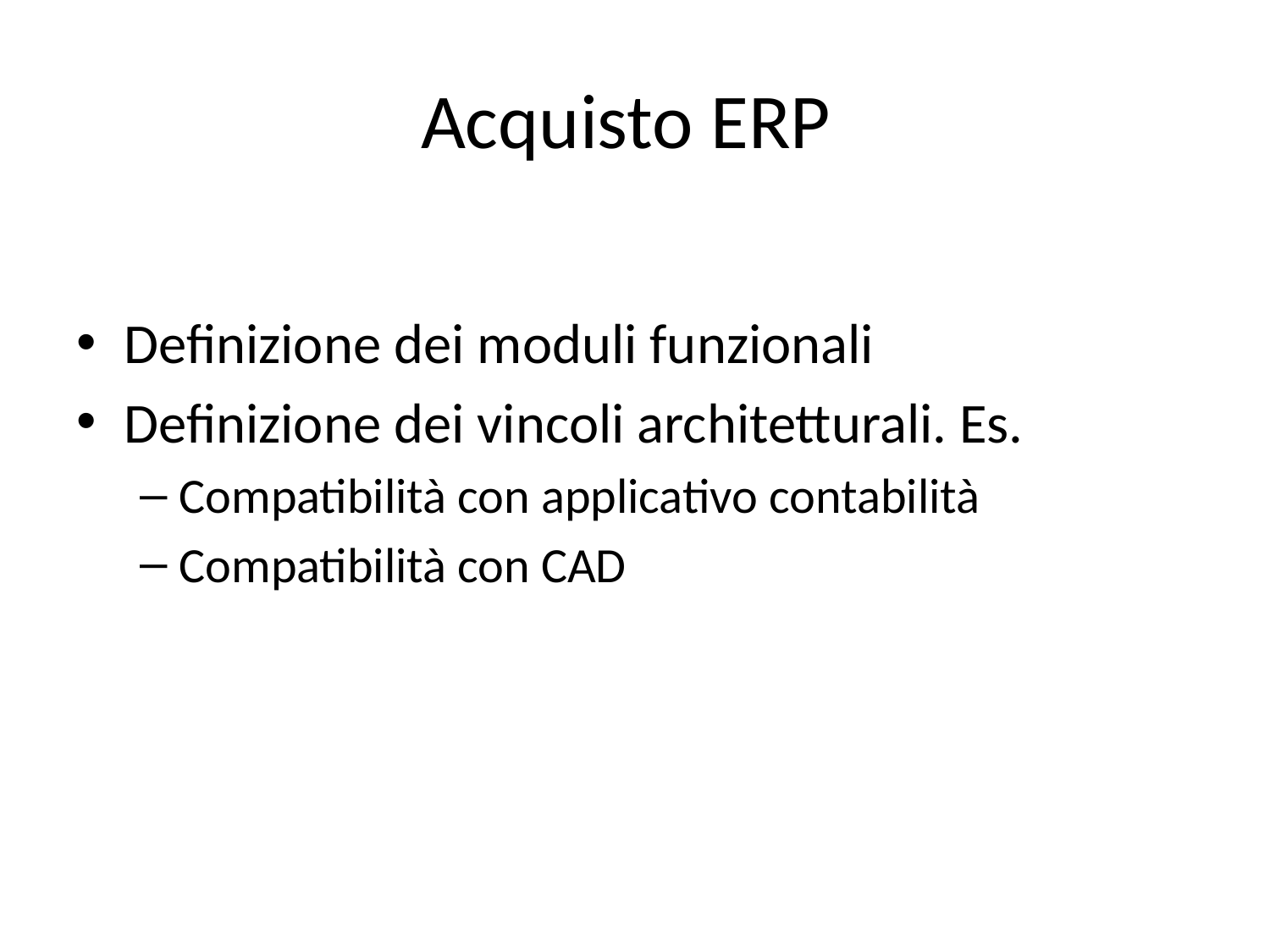

# Acquisto ERP

Definizione dei moduli funzionali
Definizione dei vincoli architetturali. Es.
Compatibilità con applicativo contabilità
Compatibilità con CAD